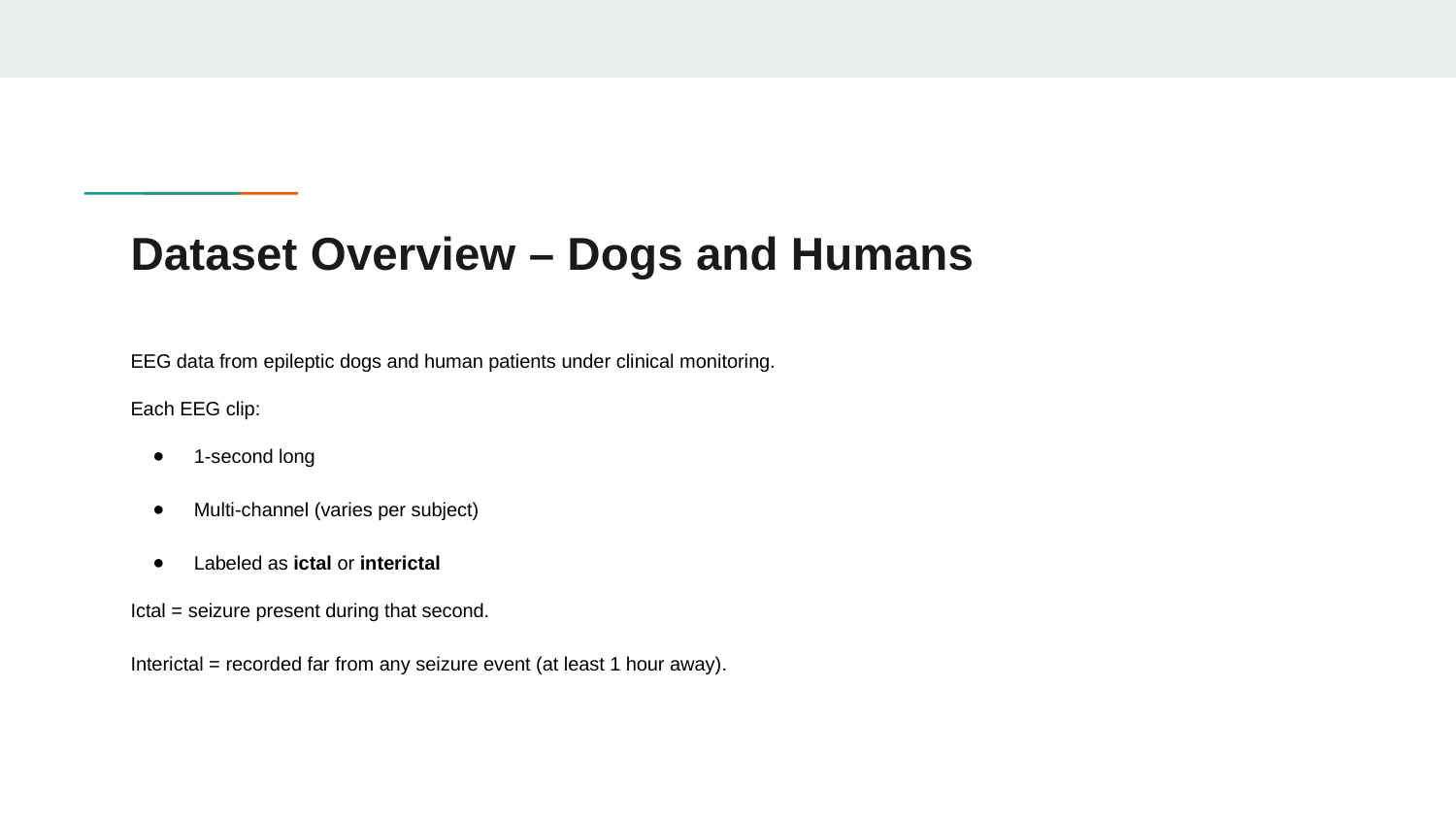

# Dataset Overview – Dogs and Humans
EEG data from epileptic dogs and human patients under clinical monitoring.
Each EEG clip:
1-second long
Multi-channel (varies per subject)
Labeled as ictal or interictal
Ictal = seizure present during that second.

Interictal = recorded far from any seizure event (at least 1 hour away).